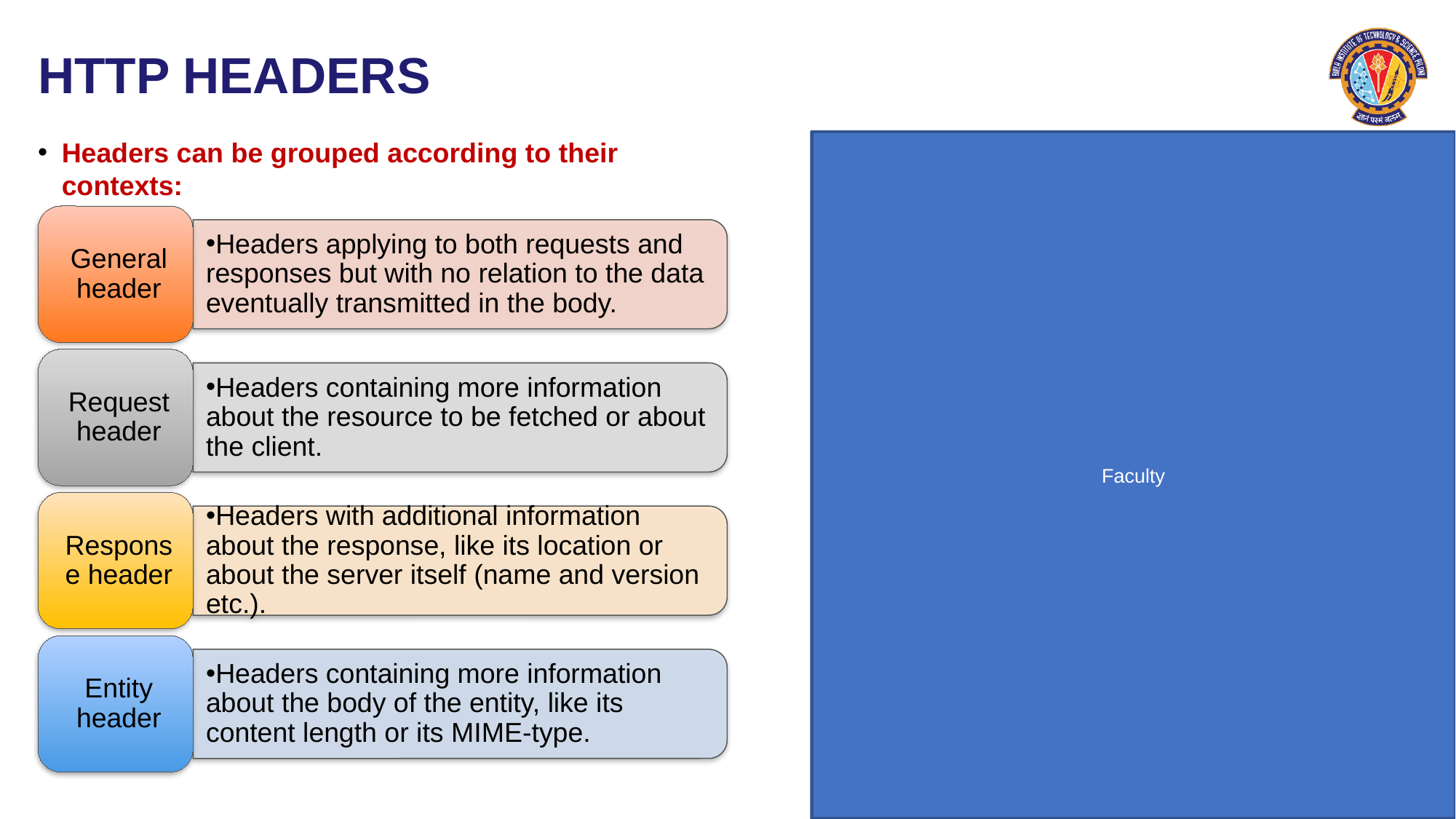

# HTTP HEADERS
Headers can be grouped according to their contexts:
Headers applying to both requests and responses but with no relation to the data eventually transmitted in the body.
General header
Headers containing more information about the resource to be fetched or about the client.
Request header
Headers with additional information about the response, like its location or about the server itself (name and version etc.).
Response header
Headers containing more information about the body of the entity, like its content length or its MIME-type.
Entity header